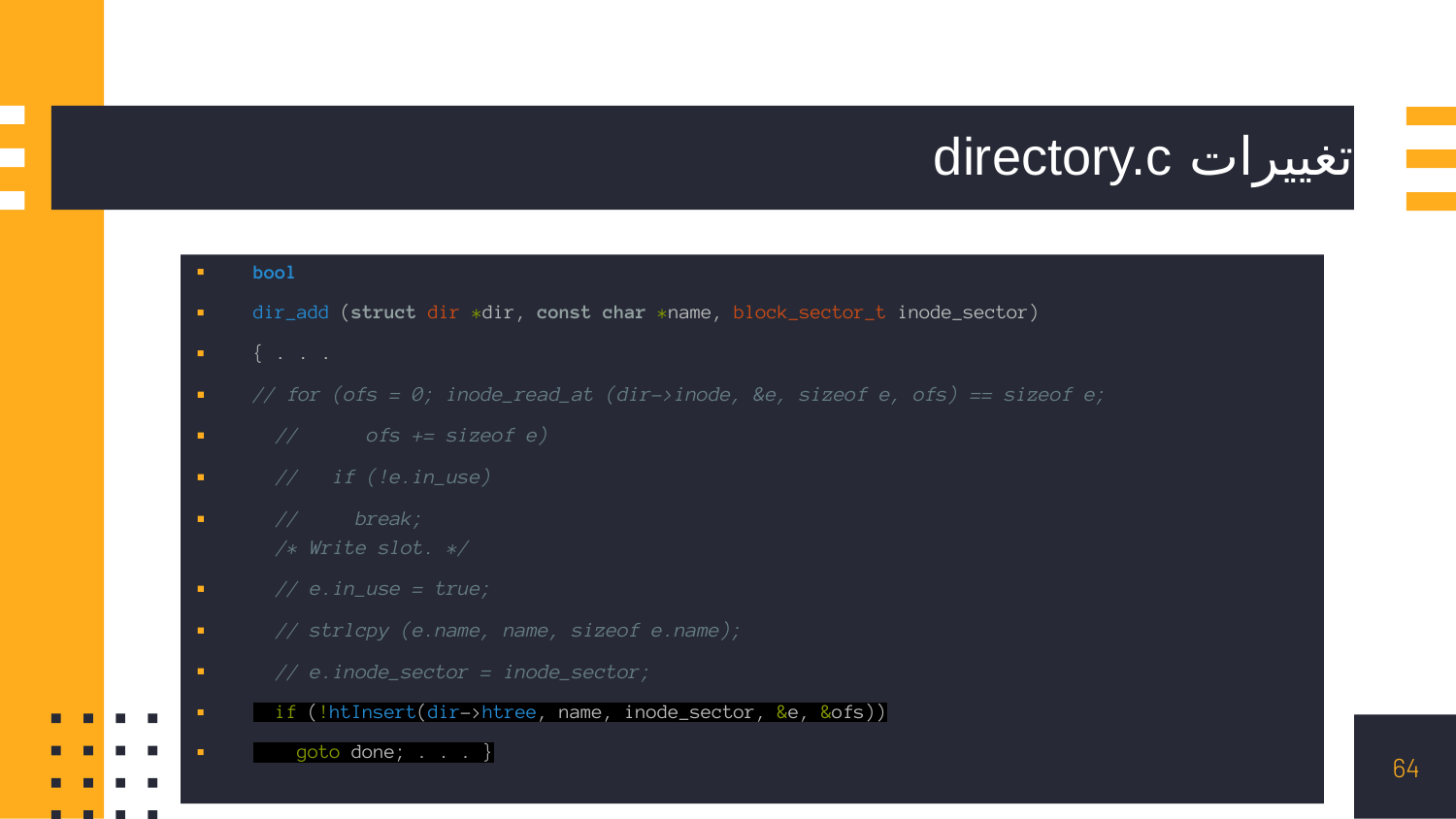

# تغییرات directory.c
bool
dir_add (struct dir *dir, const char *name, block_sector_t inode_sector)
{ . . .
// for (ofs = 0; inode_read_at (dir->inode, &e, sizeof e, ofs) == sizeof e;
  //      ofs += sizeof e)
  //   if (!e.in_use)
  //     break;
  /* Write slot. */
  // e.in_use = true;
  // strlcpy (e.name, name, sizeof e.name);
  // e.inode_sector = inode_sector;
  if (!htInsert(dir->htree, name, inode_sector, &e, &ofs))
    goto done; . . . }

64